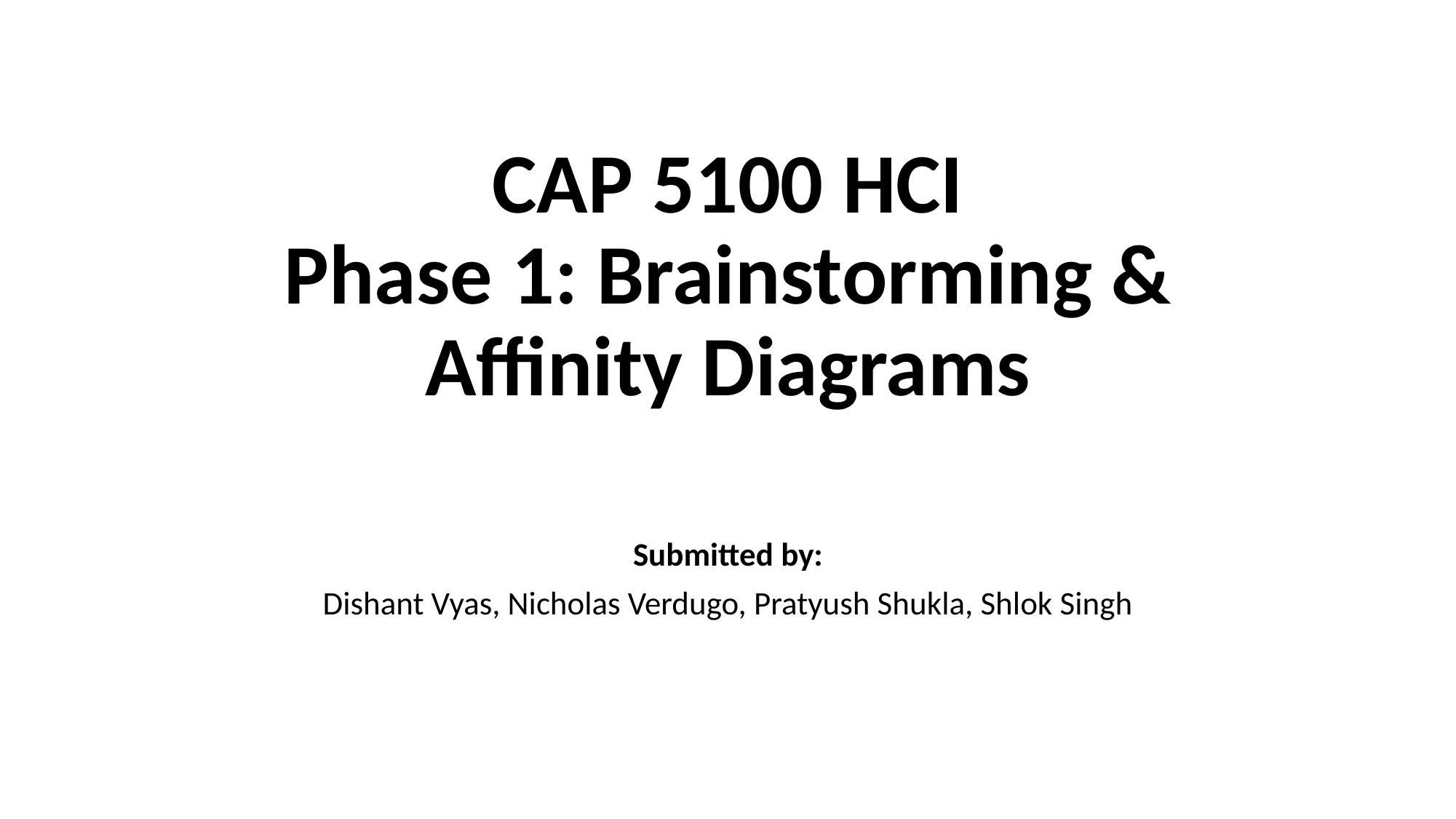

# CAP 5100 HCI Phase 1: Brainstorming & Affinity Diagrams

Submitted by:
Dishant Vyas, Nicholas Verdugo, Pratyush Shukla, Shlok Singh